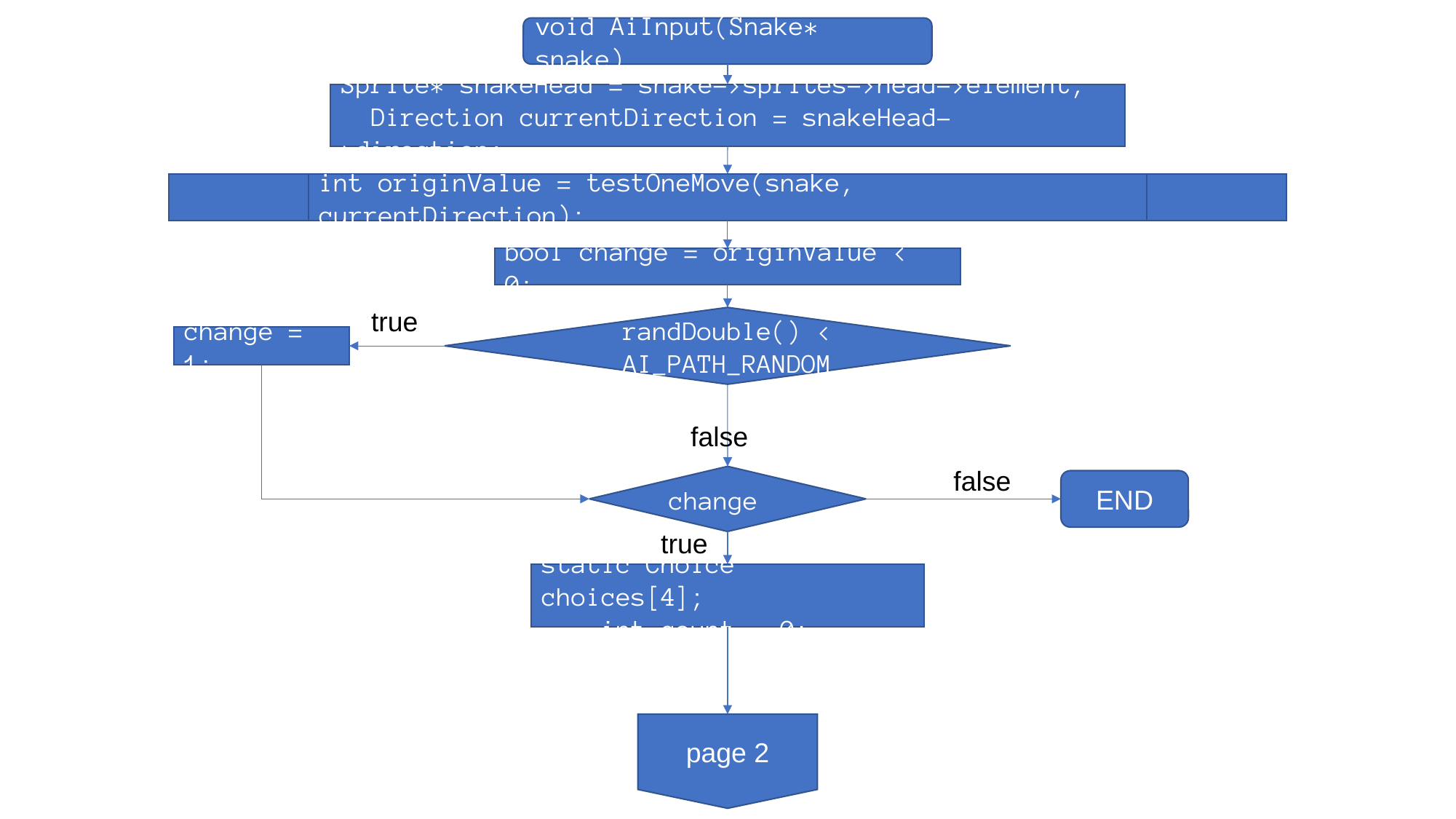

void AiInput(Snake* snake)
Sprite* snakeHead = snake->sprites->head->element;
  Direction currentDirection = snakeHead->direction;
int originValue = testOneMove(snake, currentDirection);
bool change = originValue < 0;
true
randDouble() < AI_PATH_RANDOM
change = 1;
false
false
change
END
true
static Choice choices[4];
    int count = 0;
page 2